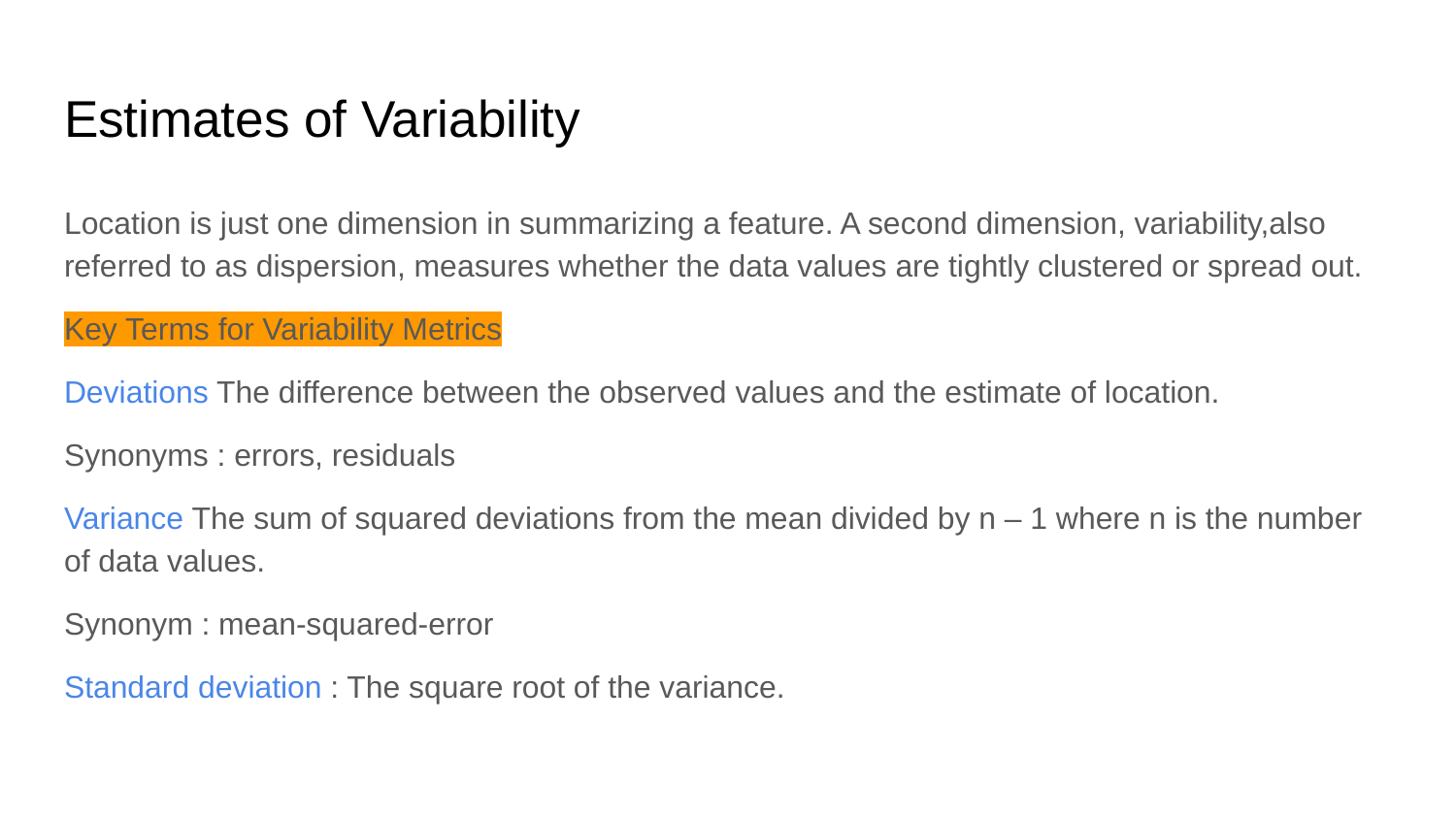

# Estimates of Variability
Location is just one dimension in summarizing a feature. A second dimension, variability,also referred to as dispersion, measures whether the data values are tightly clustered or spread out.
Key Terms for Variability Metrics
Deviations The difference between the observed values and the estimate of location.
Synonyms : errors, residuals
Variance The sum of squared deviations from the mean divided by n – 1 where n is the number of data values.
Synonym : mean-squared-error
Standard deviation : The square root of the variance.